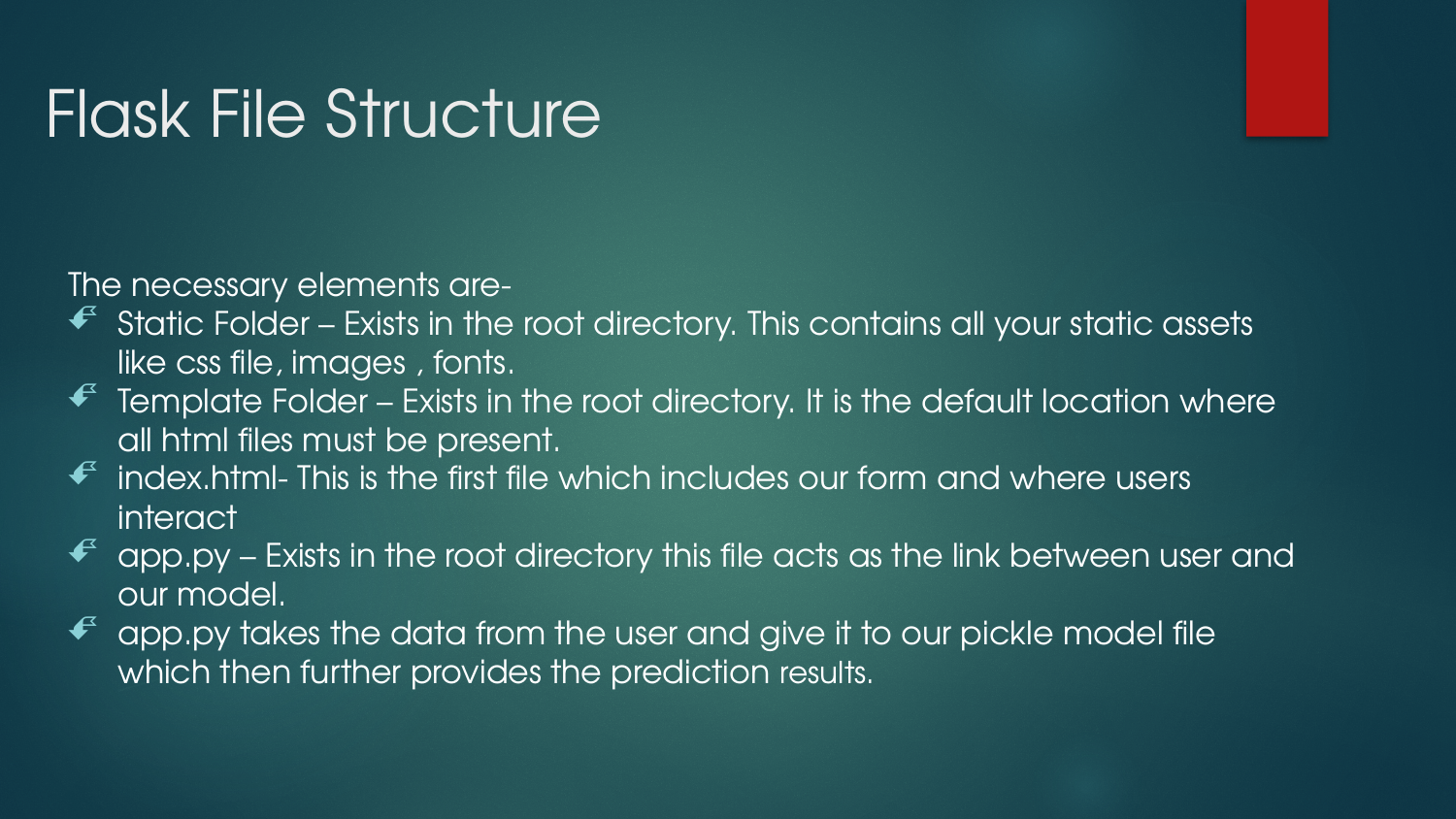

# Flask File Structure
The necessary elements are-
Static Folder – Exists in the root directory. This contains all your static assets like css file, images , fonts.
Template Folder – Exists in the root directory. It is the default location where all html files must be present.
index.html- This is the first file which includes our form and where users interact
app.py – Exists in the root directory this file acts as the link between user and our model.
app.py takes the data from the user and give it to our pickle model file which then further provides the prediction results.